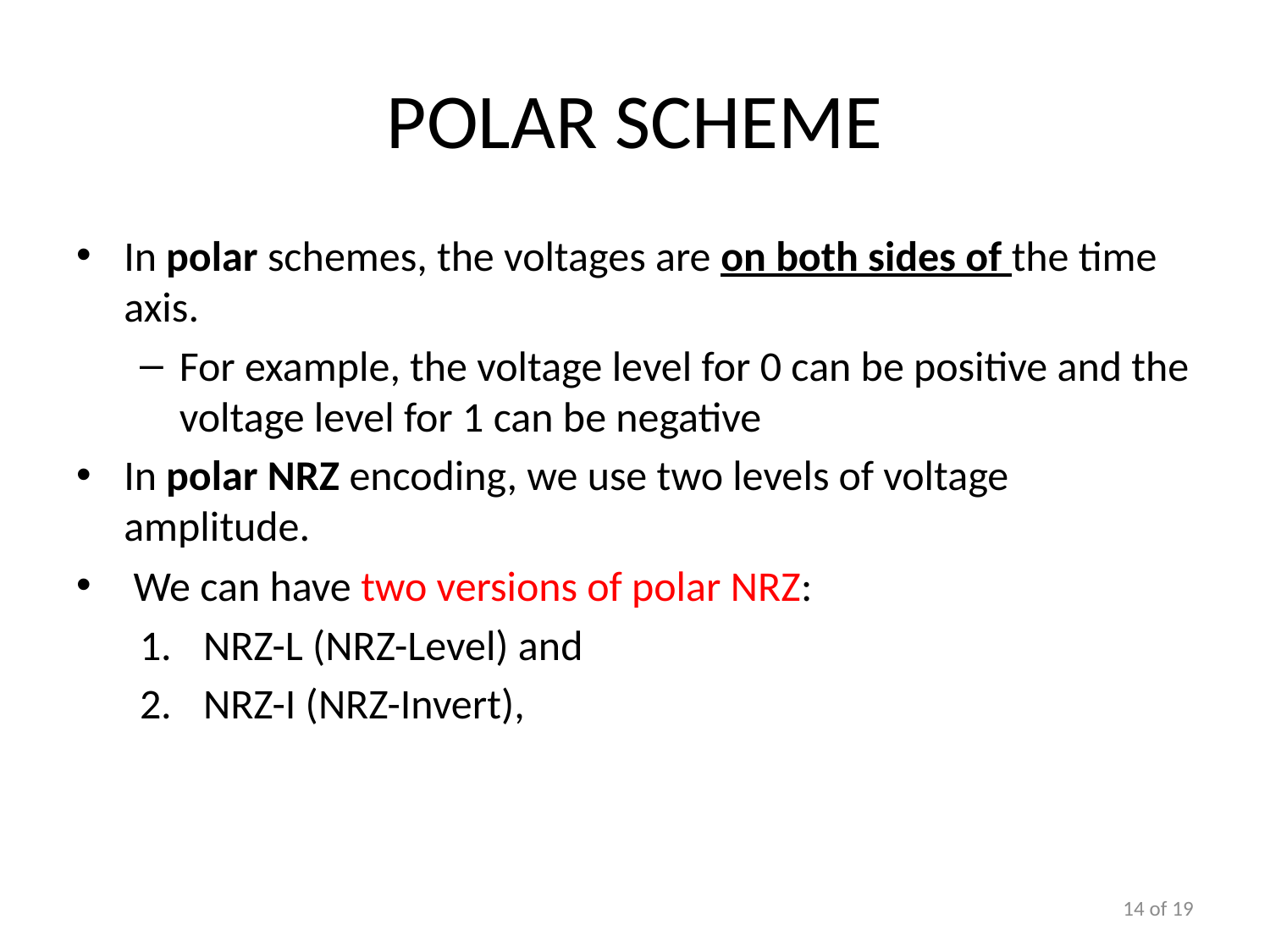

# Polar Scheme
In polar schemes, the voltages are on both sides of the time axis.
For example, the voltage level for 0 can be positive and the voltage level for 1 can be negative
In polar NRZ encoding, we use two levels of voltage amplitude.
 We can have two versions of polar NRZ:
NRZ-L (NRZ-Level) and
NRZ-I (NRZ-Invert),
14 of 19